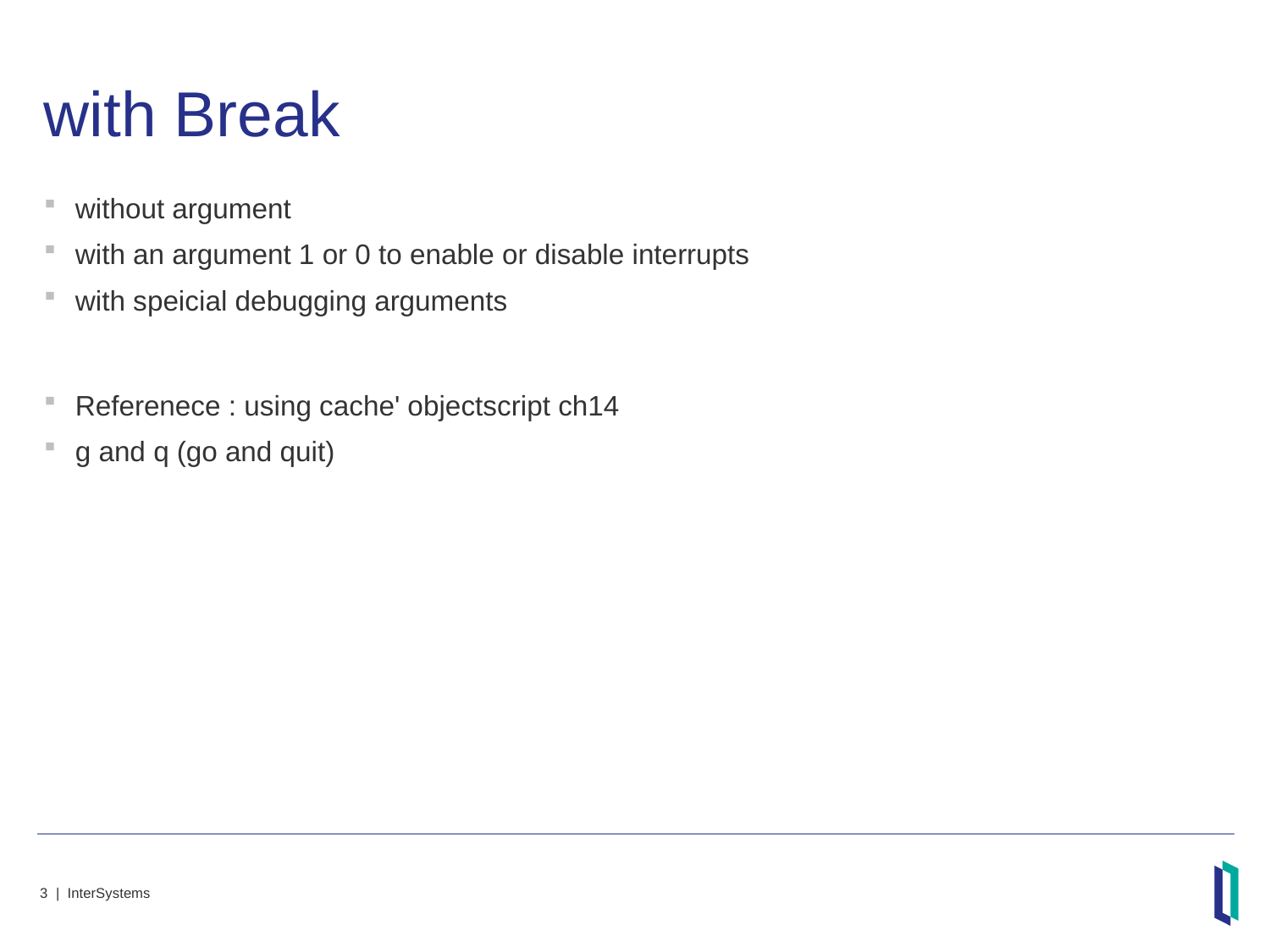

# with Break
without argument
with an argument 1 or 0 to enable or disable interrupts
with speicial debugging arguments

Referenece : using cache' objectscript ch14
g and q (go and quit)